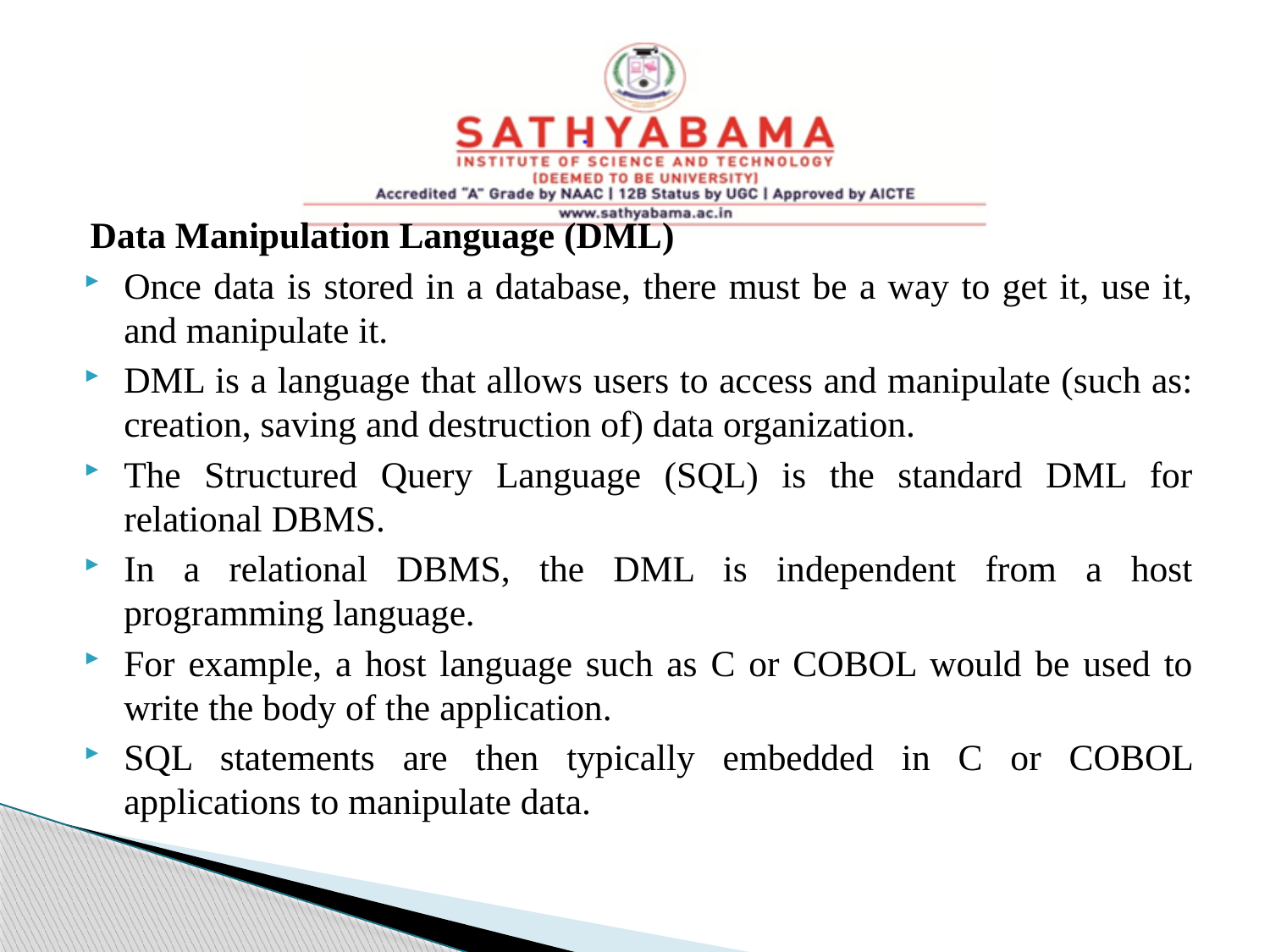

#
Data Manipulation Language (DML)
Once data is stored in a database, there must be a way to get it, use it, and manipulate it.
DML is a language that allows users to access and manipulate (such as: creation, saving and destruction of) data organization.
The Structured Query Language (SQL) is the standard DML for relational DBMS.
In a relational DBMS, the DML is independent from a host programming language.
For example, a host language such as C or COBOL would be used to write the body of the application.
SQL statements are then typically embedded in C or COBOL applications to manipulate data.